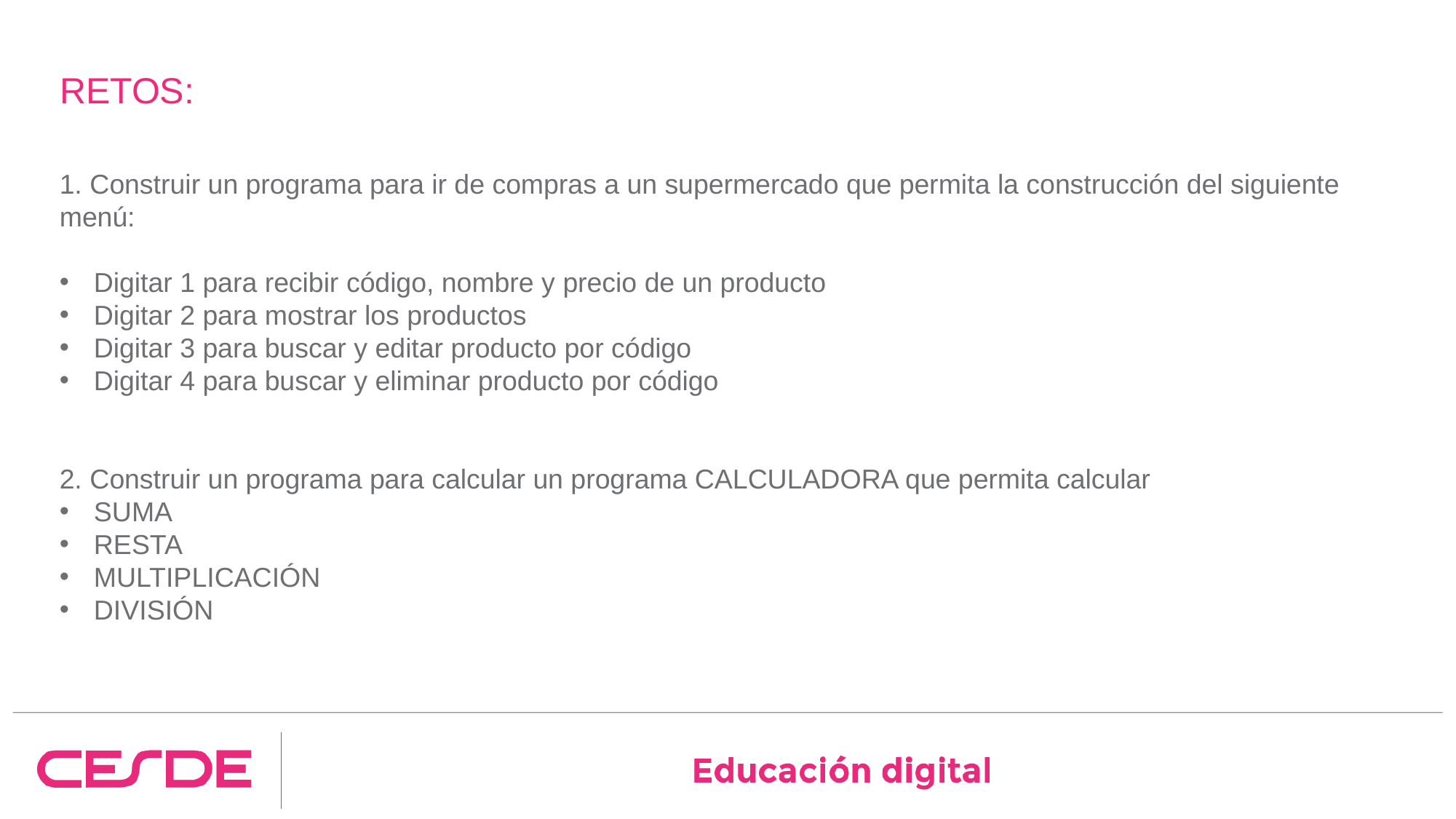

# RETOS:
1. Construir un programa para ir de compras a un supermercado que permita la construcción del siguiente menú:

Digitar 1 para recibir código, nombre y precio de un producto
Digitar 2 para mostrar los productos
Digitar 3 para buscar y editar producto por código
Digitar 4 para buscar y eliminar producto por código

2. Construir un programa para calcular un programa CALCULADORA que permita calcular
SUMA
RESTA
MULTIPLICACIÓN
DIVISIÓN

FOR DE FILAS